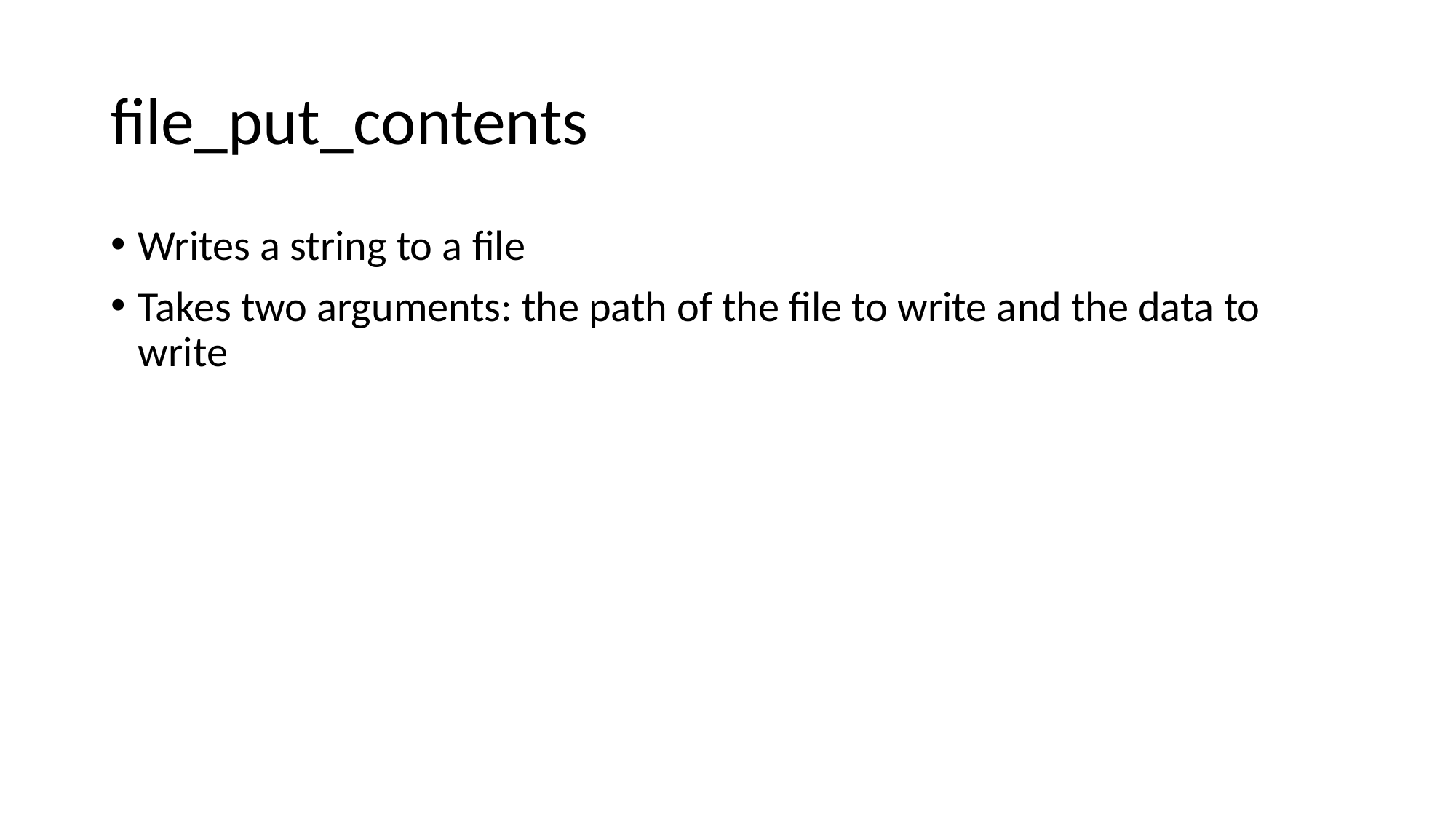

# file_put_contents
Writes a string to a file
Takes two arguments: the path of the file to write and the data to write